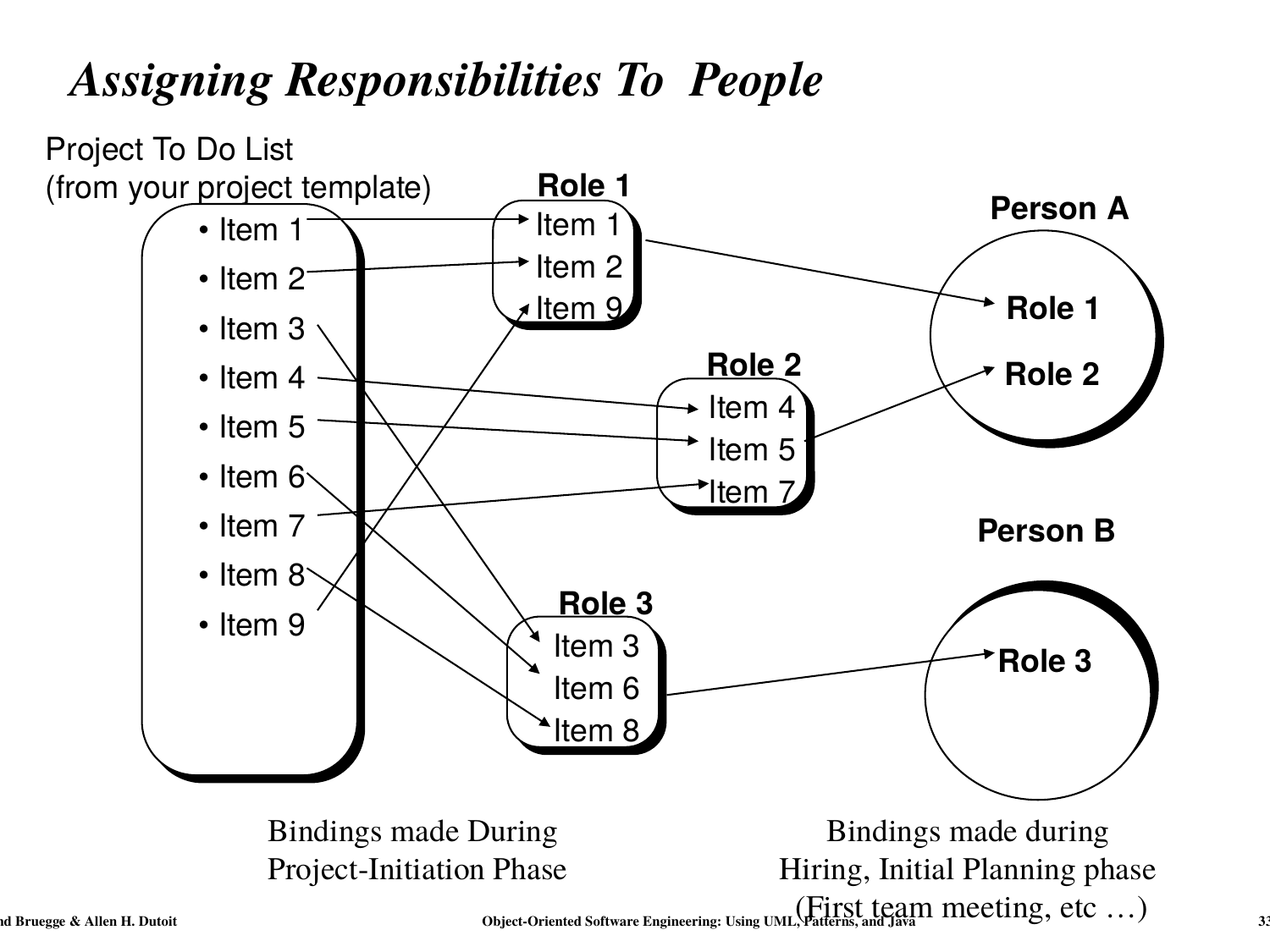

# Assigning Responsibilities To  People
Project To Do List
(from your project template)
Role 1
Item 1

Item 2

Item 9

Person A

• Item 1

• Item 2

• Item 3

• Item 4

• Item 5

• Item 6

• Item 7

• Item 8

• Item 9

Role 1
Role 2

Role 2

Item 4

Item 5

Item 7

Person B

Role 3

Item 3

Item 6

Item 8
Role 3

Bindings made During
Project-Initiation Phase
Bindings made during
Hiring, Initial Planning phase
(First team meeting, etc …)